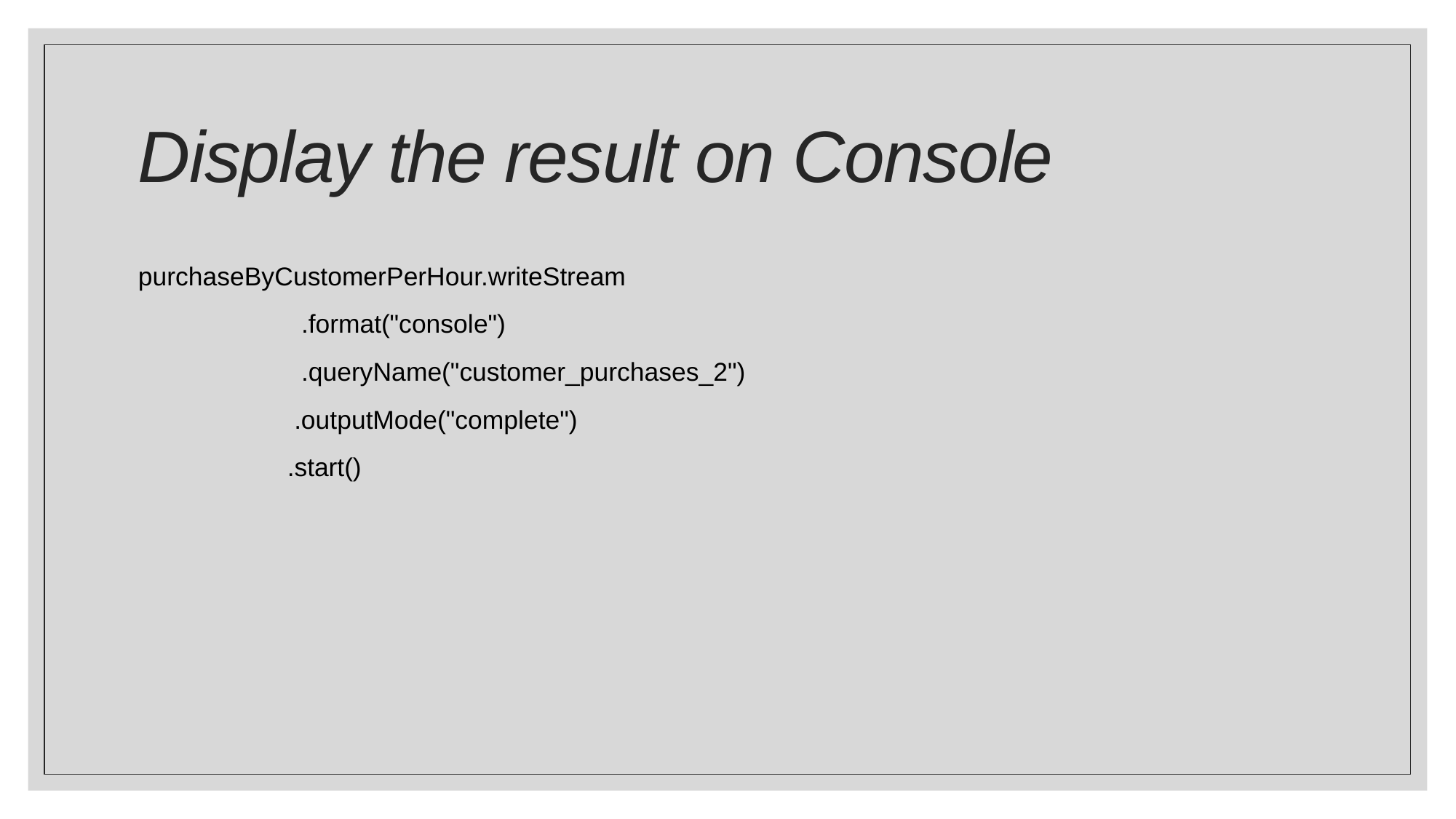

# Display the result on Console
purchaseByCustomerPerHour.writeStream
                       .format("console")
                       .queryName("customer_purchases_2")
                      .outputMode("complete")
                     .start()